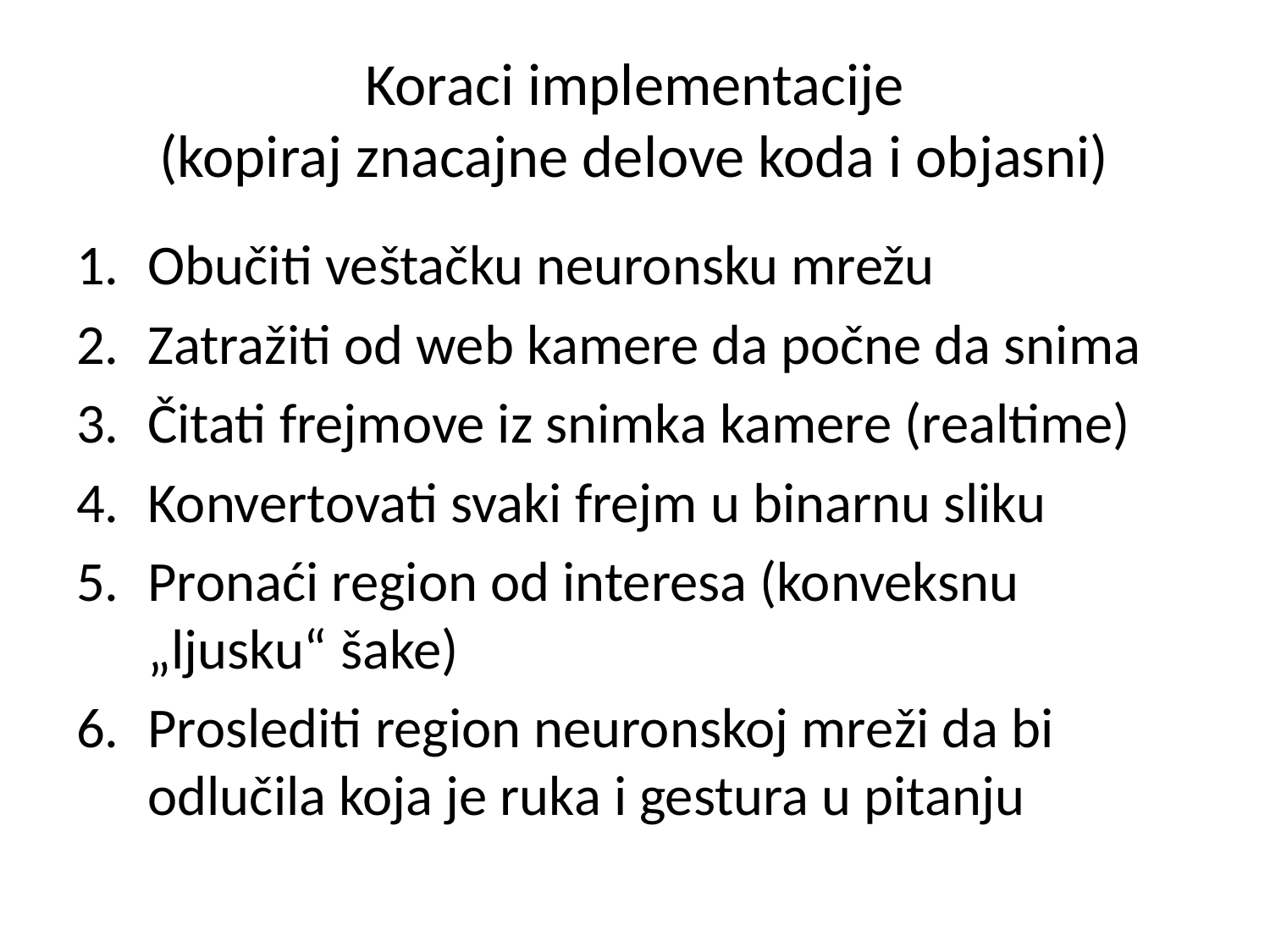

# Koraci implementacije (kopiraj znacajne delove koda i objasni)
Obučiti veštačku neuronsku mrežu
Zatražiti od web kamere da počne da snima
Čitati frejmove iz snimka kamere (realtime)
Konvertovati svaki frejm u binarnu sliku
Pronaći region od interesa (konveksnu „ljusku“ šake)
Proslediti region neuronskoj mreži da bi odlučila koja je ruka i gestura u pitanju